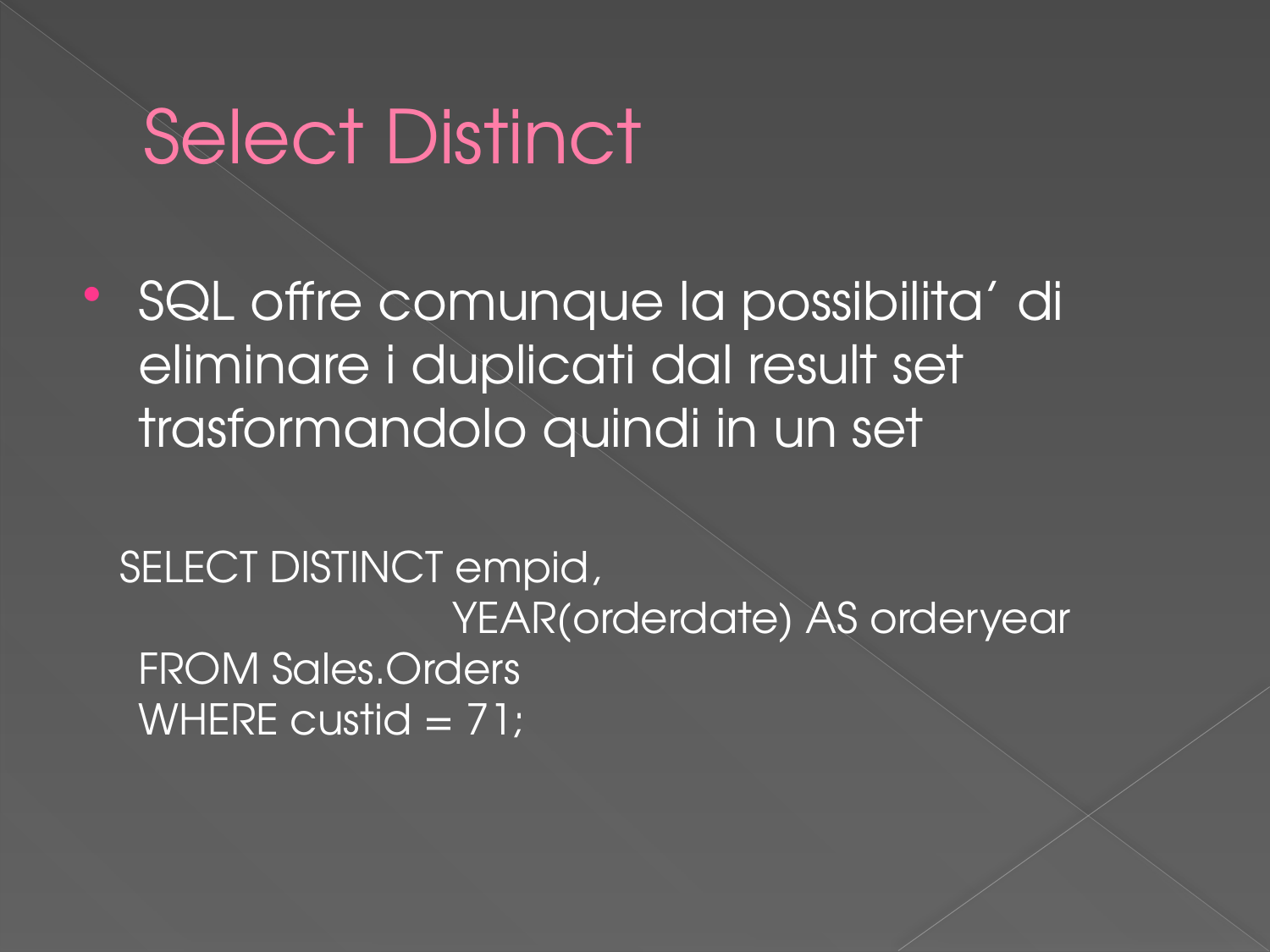

# Select Distinct
SQL offre comunque la possibilita’ di eliminare i duplicati dal result set trasformandolo quindi in un set

   SELECT DISTINCT empid,
                           YEAR(orderdate) AS orderyear FROM Sales.Orders
WHERE custid = 71;